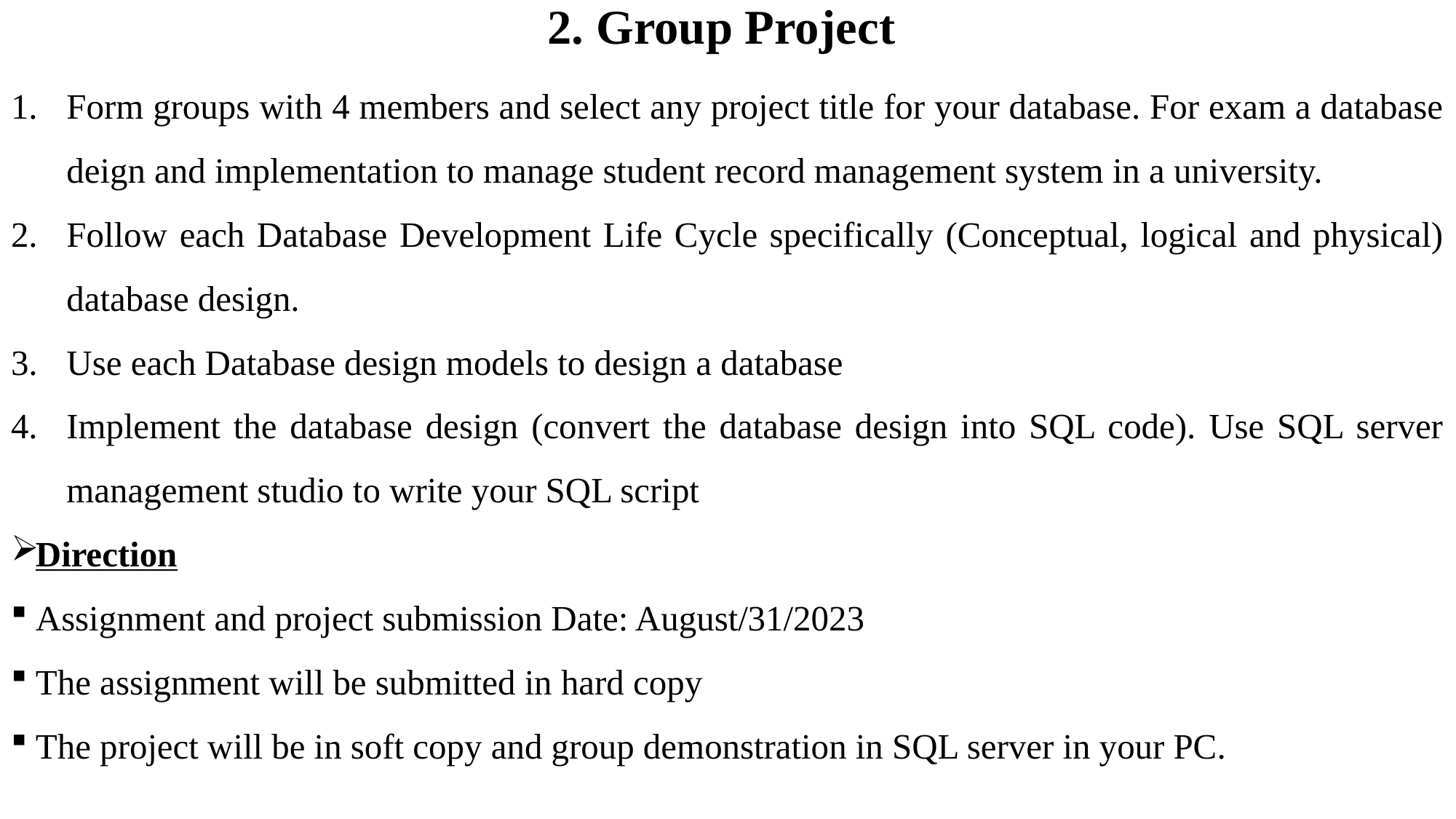

# 2. Group Project
Form groups with 4 members and select any project title for your database. For exam a database deign and implementation to manage student record management system in a university.
Follow each Database Development Life Cycle specifically (Conceptual, logical and physical) database design.
Use each Database design models to design a database
Implement the database design (convert the database design into SQL code). Use SQL server management studio to write your SQL script
Direction
Assignment and project submission Date: August/31/2023
The assignment will be submitted in hard copy
The project will be in soft copy and group demonstration in SQL server in your PC.